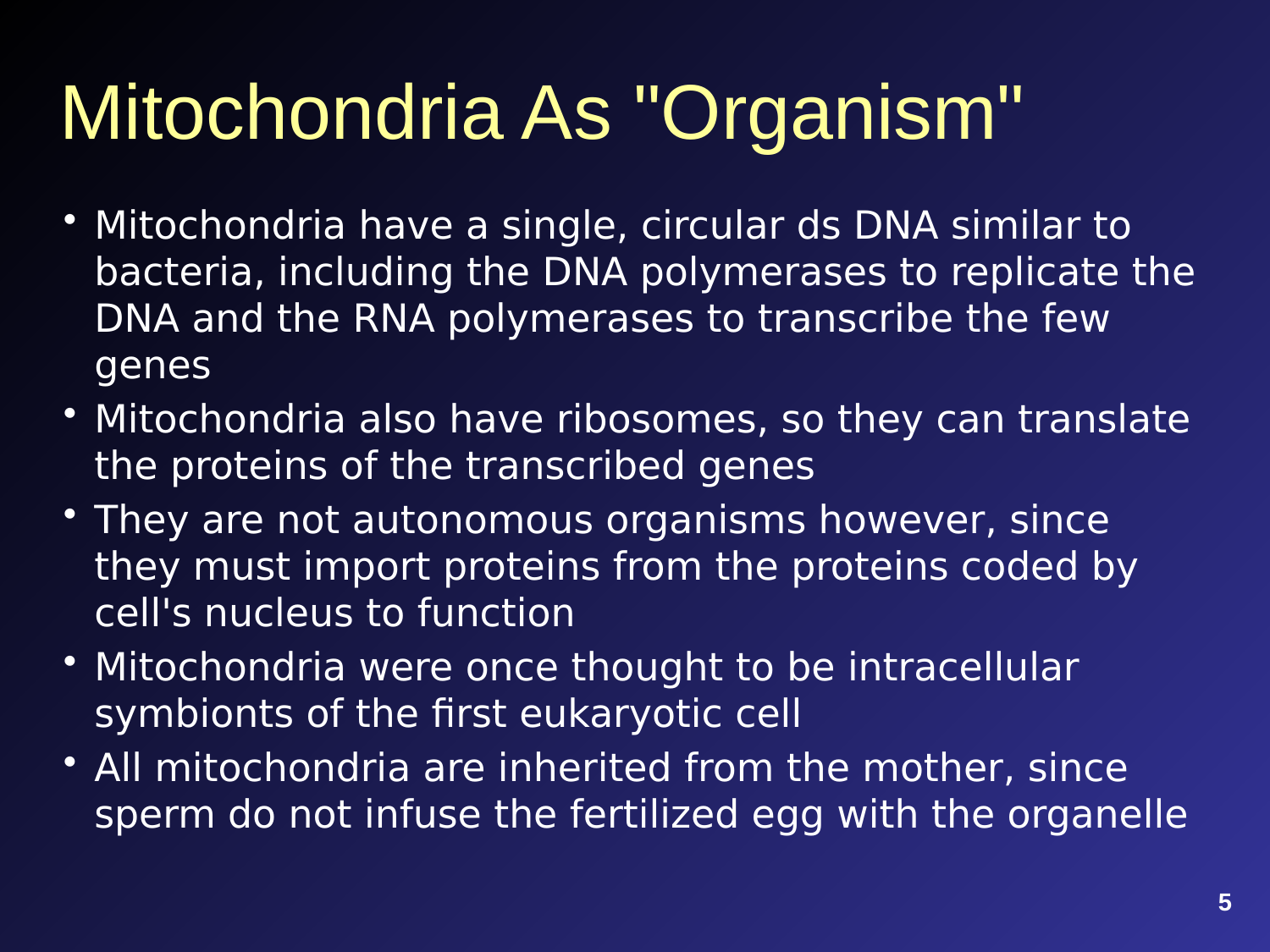

# Mitochondria As "Organism"
Mitochondria have a single, circular ds DNA similar to bacteria, including the DNA polymerases to replicate the DNA and the RNA polymerases to transcribe the few genes
Mitochondria also have ribosomes, so they can translate the proteins of the transcribed genes
They are not autonomous organisms however, since they must import proteins from the proteins coded by cell's nucleus to function
Mitochondria were once thought to be intracellular symbionts of the first eukaryotic cell
All mitochondria are inherited from the mother, since sperm do not infuse the fertilized egg with the organelle
5